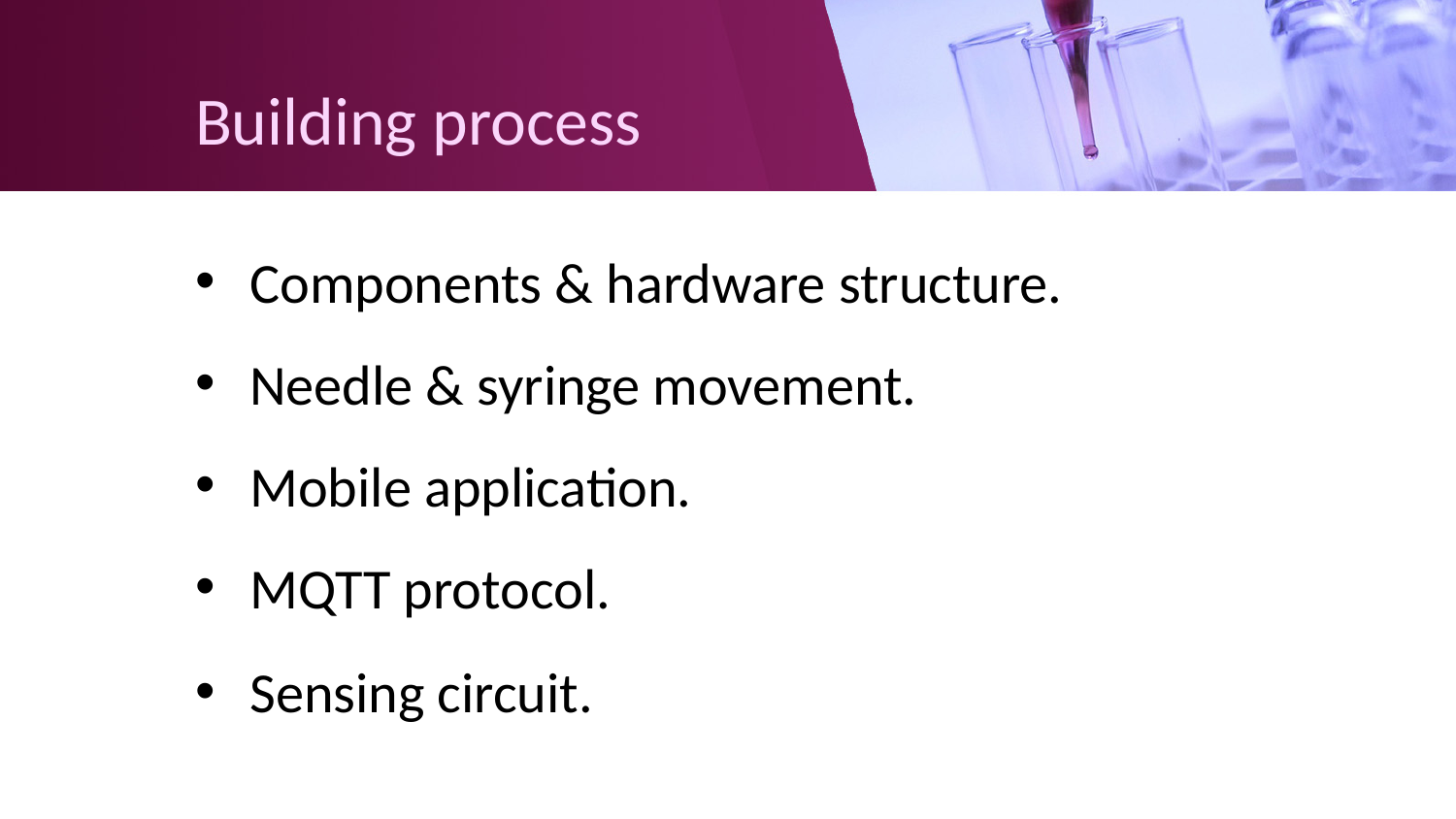

# Building process
Components & hardware structure.

Needle & syringe movement.

Mobile application.

MQTT protocol.

Sensing circuit.